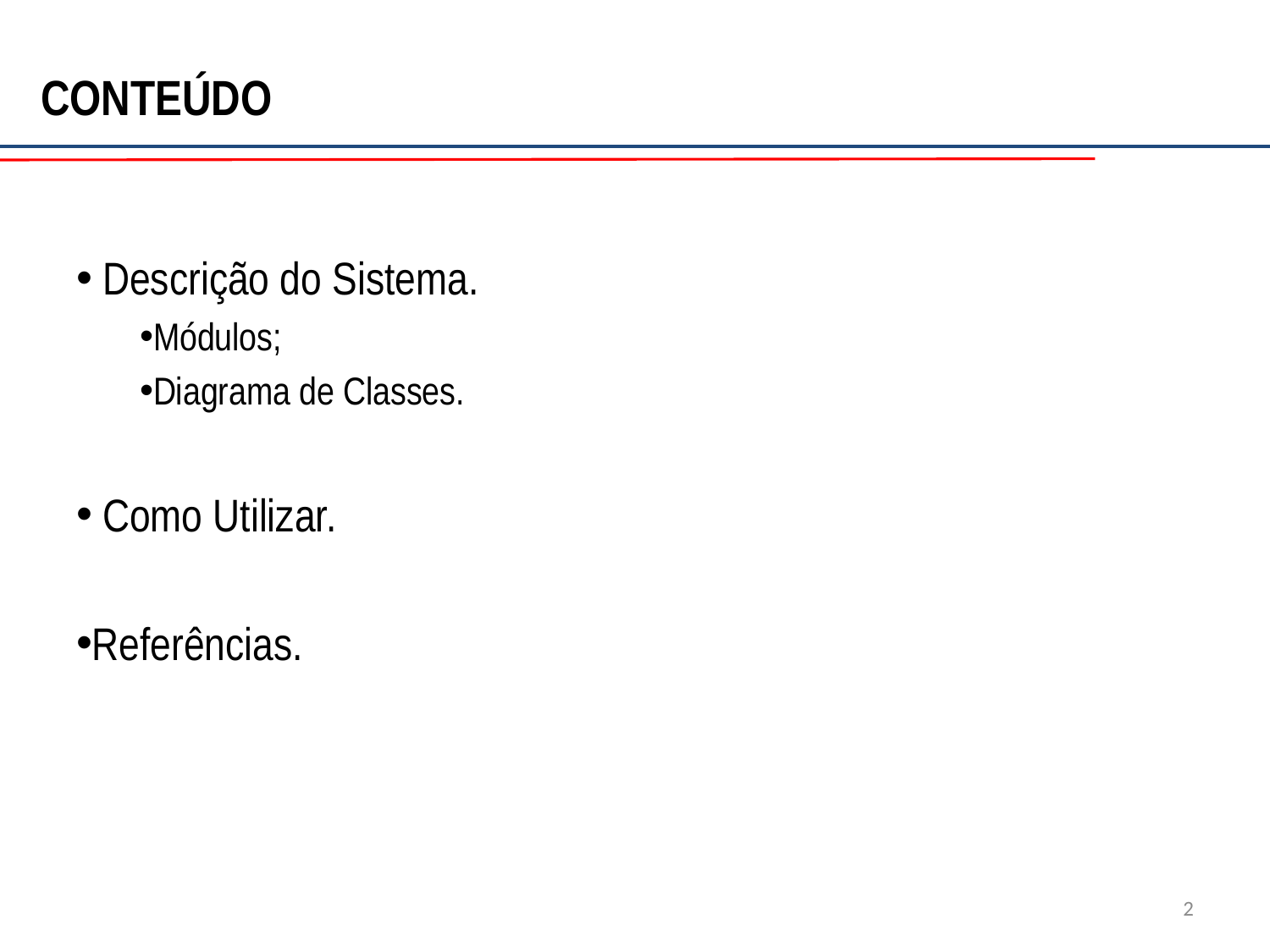

# CONTEÚDO

 Descrição do Sistema.
Módulos;
Diagrama de Classes.

 Como Utilizar.

Referências.
2